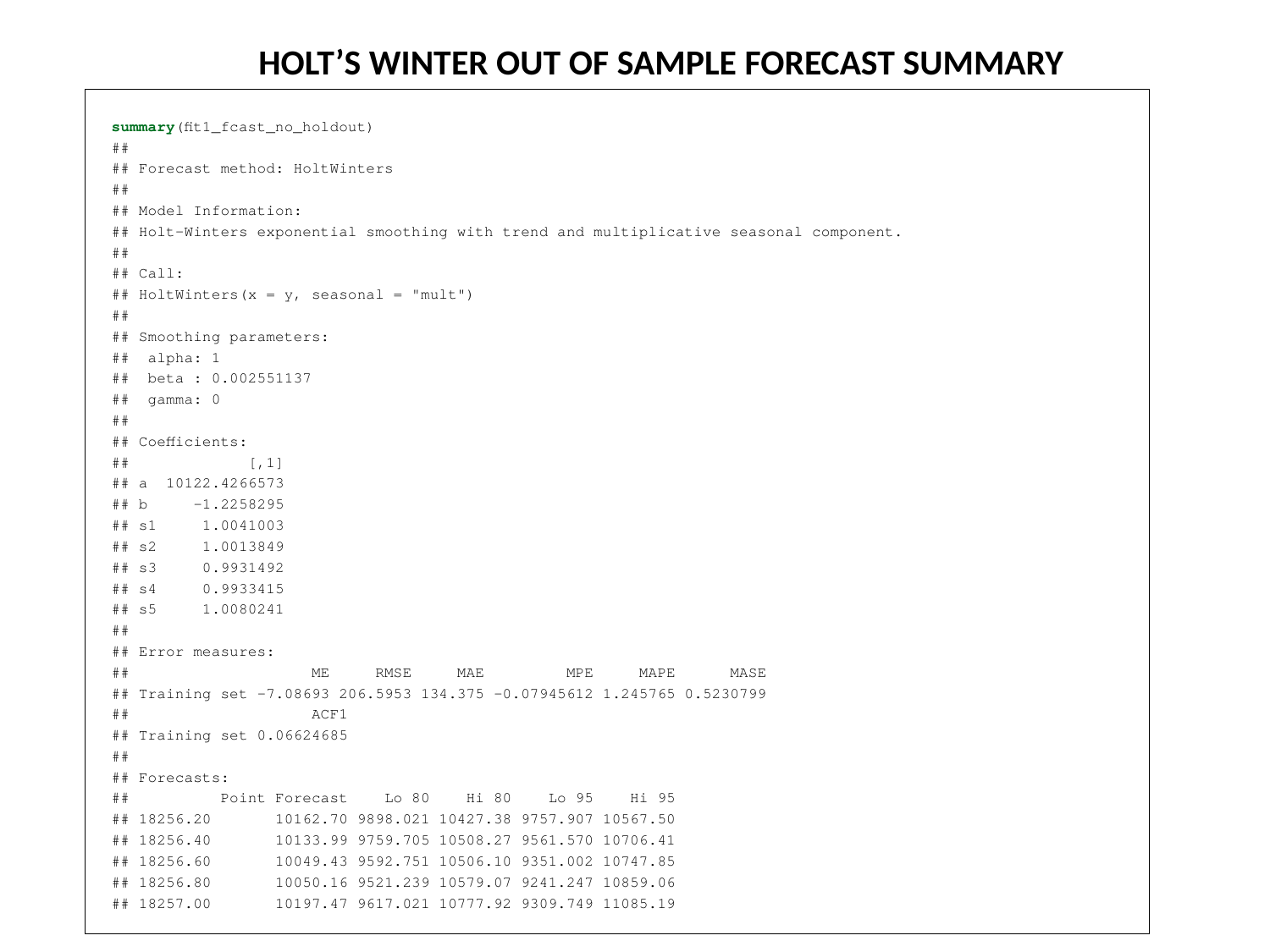

HOLT’S WINTER OUT OF SAMPLE FORECAST SUMMARY

summary(fit1_fcast_no_holdout)
##
## Forecast method: HoltWinters
##
## Model Information:
## Holt-Winters exponential smoothing with trend and multiplicative seasonal component.
##
## Call:
## HoltWinters(x = y, seasonal = "mult")
##
## Smoothing parameters:
##  alpha: 1
##  beta : 0.002551137
##  gamma: 0
##
## Coefficients:
##             [,1]
## a  10122.4266573
## b     -1.2258295
## s1     1.0041003
## s2     1.0013849
## s3     0.9931492
## s4     0.9933415
## s5     1.0080241
##
## Error measures:
##                    ME     RMSE     MAE         MPE     MAPE      MASE
## Training set -7.08693 206.5953 134.375 -0.07945612 1.245765 0.5230799
##                    ACF1
## Training set 0.06624685
##
## Forecasts:
##          Point Forecast    Lo 80    Hi 80    Lo 95    Hi 95
## 18256.20       10162.70 9898.021 10427.38 9757.907 10567.50
## 18256.40       10133.99 9759.705 10508.27 9561.570 10706.41
## 18256.60       10049.43 9592.751 10506.10 9351.002 10747.85
## 18256.80       10050.16 9521.239 10579.07 9241.247 10859.06
## 18257.00       10197.47 9617.021 10777.92 9309.749 11085.19